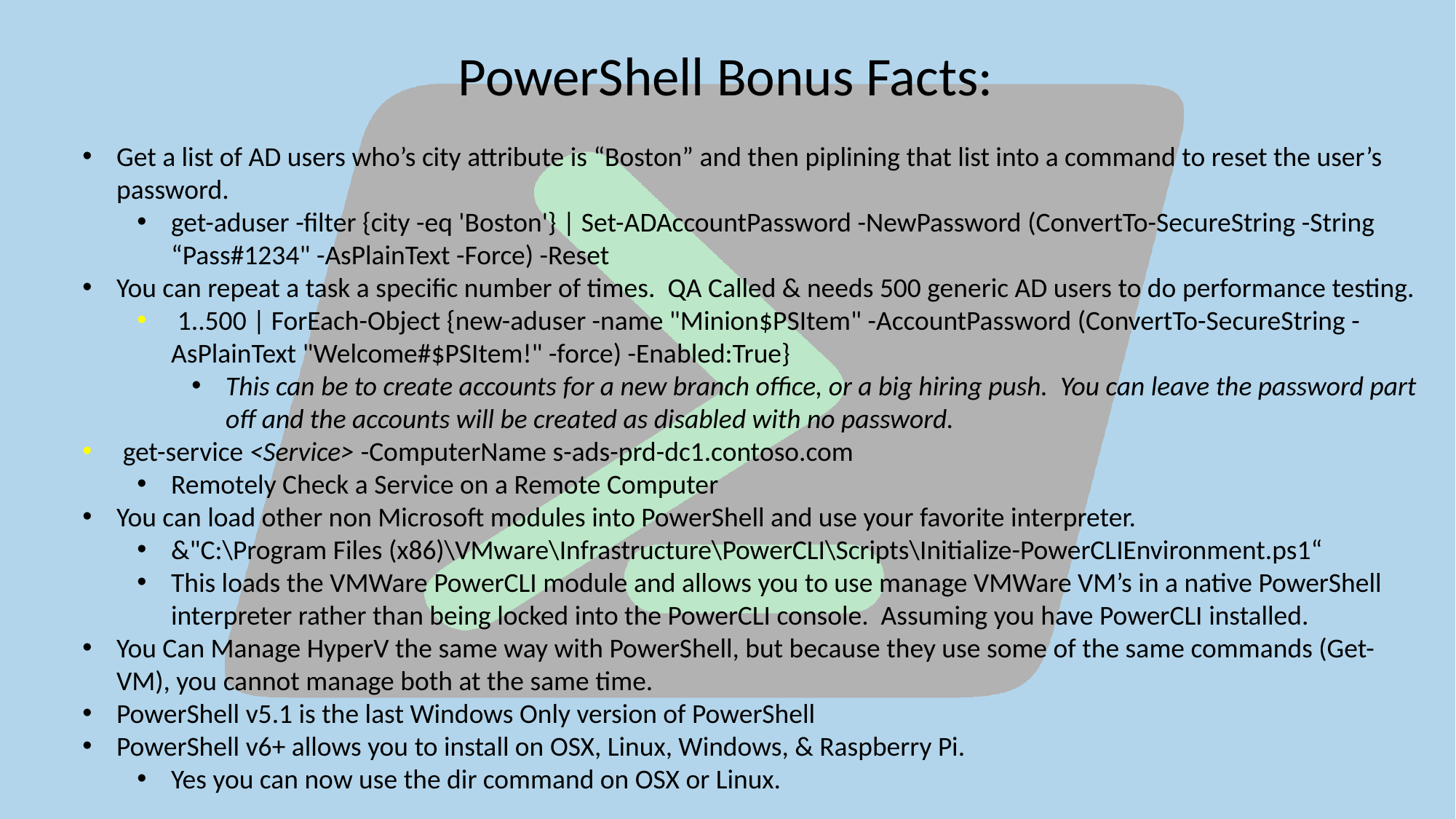

PowerShell Bonus Facts:

Get a list of AD users who’s city attribute is “Boston” and then piplining that list into a command to reset the user’s password.
get-aduser -filter {city -eq 'Boston'} | Set-ADAccountPassword -NewPassword (ConvertTo-SecureString -String “Pass#1234" -AsPlainText -Force) -Reset
You can repeat a task a specific number of times.  QA Called & needs 500 generic AD users to do performance testing.
 1..500 | ForEach-Object {new-aduser -name "Minion$PSItem" -AccountPassword (ConvertTo-SecureString -AsPlainText "Welcome#$PSItem!" -force) -Enabled:True}
This can be to create accounts for a new branch office, or a big hiring push.  You can leave the password part off and the accounts will be created as disabled with no password.
 get-service <Service> -ComputerName s-ads-prd-dc1.contoso.com
Remotely Check a Service on a Remote Computer
You can load other non Microsoft modules into PowerShell and use your favorite interpreter.
&"C:\Program Files (x86)\VMware\Infrastructure\PowerCLI\Scripts\Initialize-PowerCLIEnvironment.ps1“
This loads the VMWare PowerCLI module and allows you to use manage VMWare VM’s in a native PowerShell interpreter rather than being locked into the PowerCLI console.  Assuming you have PowerCLI installed.
You Can Manage HyperV the same way with PowerShell, but because they use some of the same commands (Get-VM), you cannot manage both at the same time.
PowerShell v5.1 is the last Windows Only version of PowerShell
PowerShell v6+ allows you to install on OSX, Linux, Windows, & Raspberry Pi.
Yes you can now use the dir command on OSX or Linux.